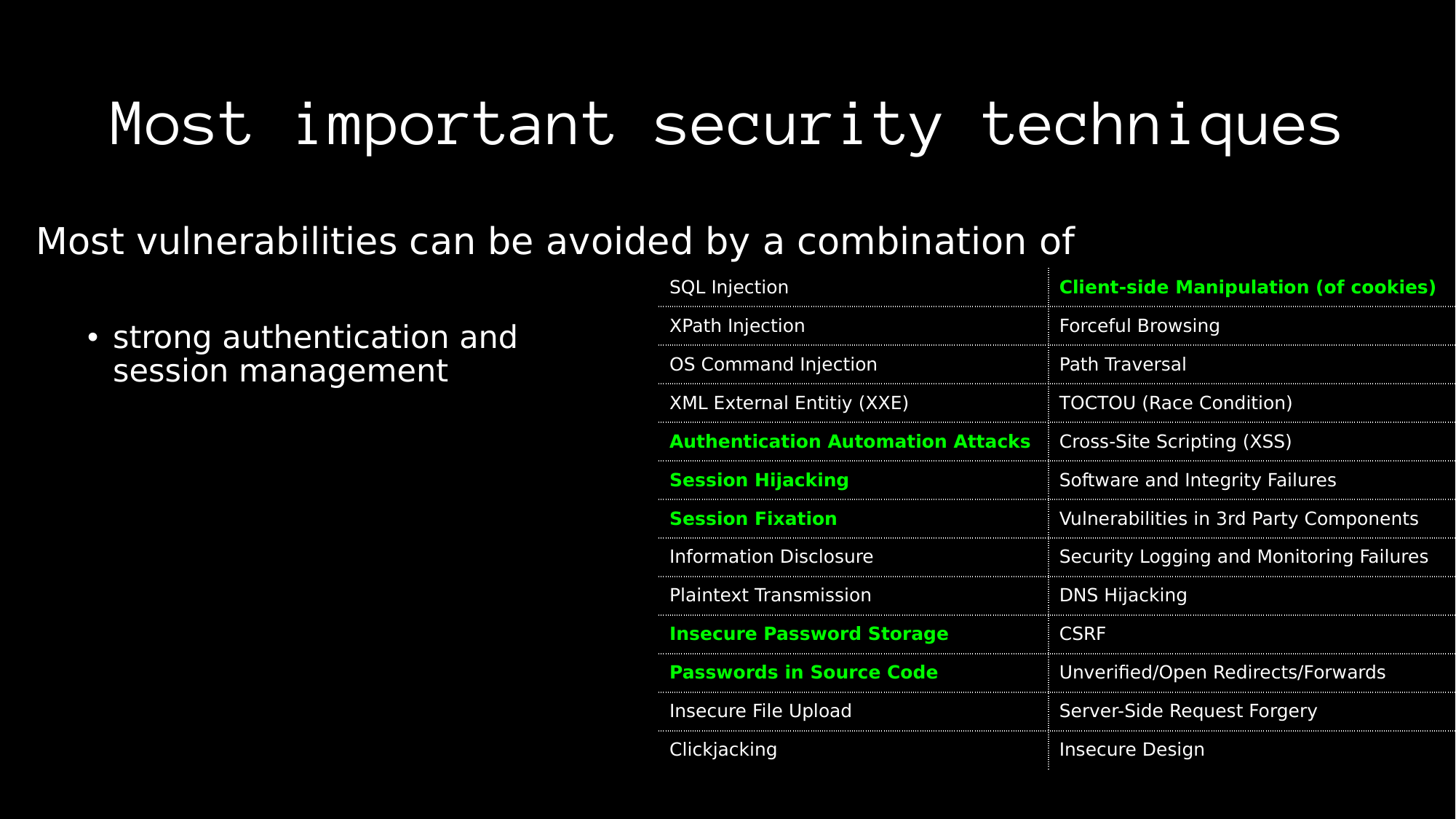

# Most important security techniques
Most vulnerabilities can be avoided by a combination of

strong authentication and
session management

| SQL Injection | Client-side Manipulation (of cookies) |
| --- | --- |
| XPath Injection | Forceful Browsing |
| OS Command Injection | Path Traversal |
| XML External Entitiy (XXE) | TOCTOU (Race Condition) |
| Authentication Automation Attacks | Cross-Site Scripting (XSS) |
| Session Hijacking | Software and Integrity Failures |
| Session Fixation | Vulnerabilities in 3rd Party Components |
| Information Disclosure | Security Logging and Monitoring Failures |
| Plaintext Transmission | DNS Hijacking |
| Insecure Password Storage | CSRF |
| Passwords in Source Code | Unverified/Open Redirects/Forwards |
| Insecure File Upload | Server-Side Request Forgery |
| Clickjacking | Insecure Design |